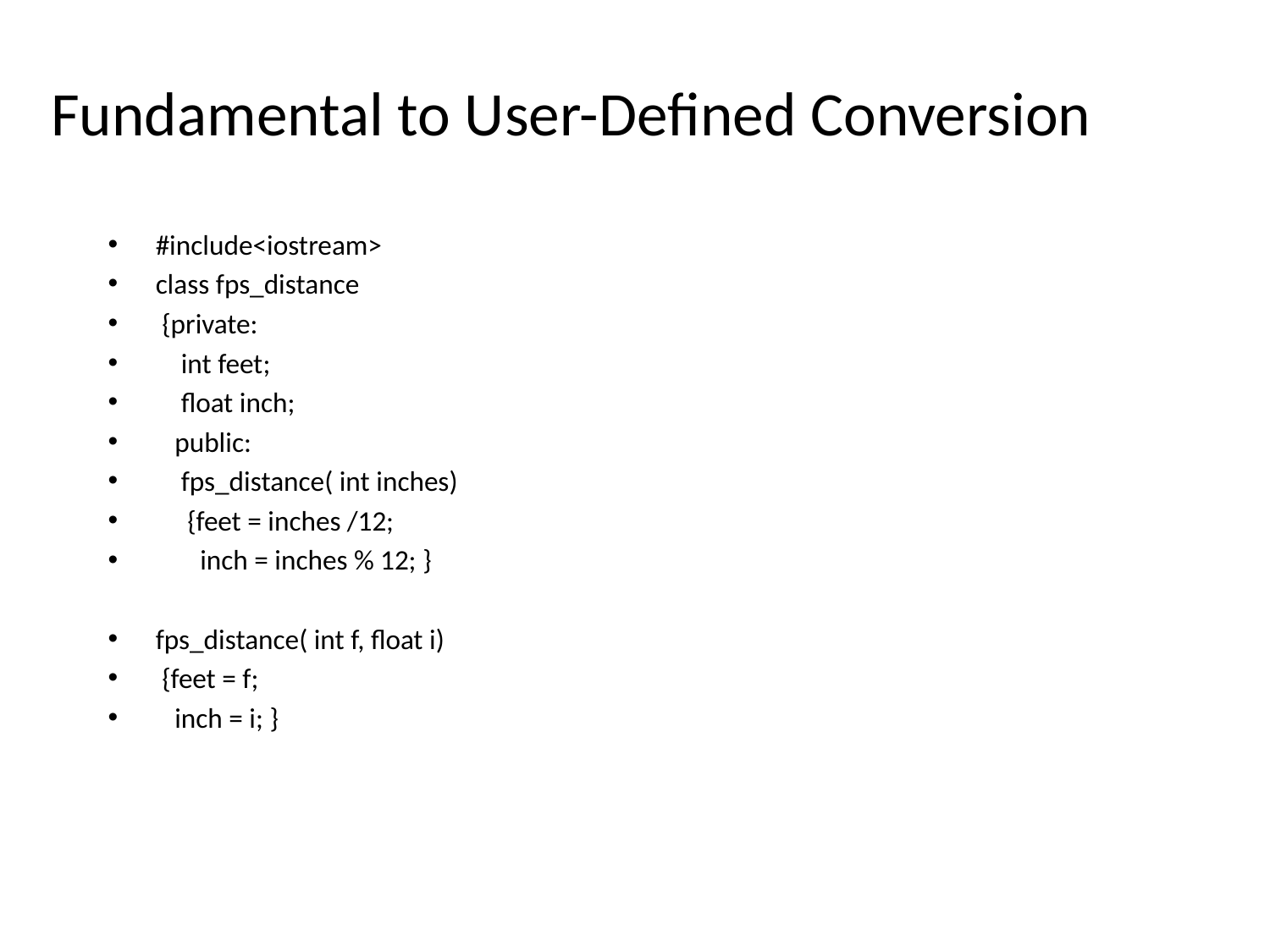

# Fundamental to User-Defined Conversion
#include<iostream>
class fps_distance
 {private:
    int feet;
    float inch;
   public:
    fps_distance( int inches)
     {feet = inches /12;
       inch = inches % 12; }

fps_distance( int f, float i)
 {feet = f;
   inch = i; }